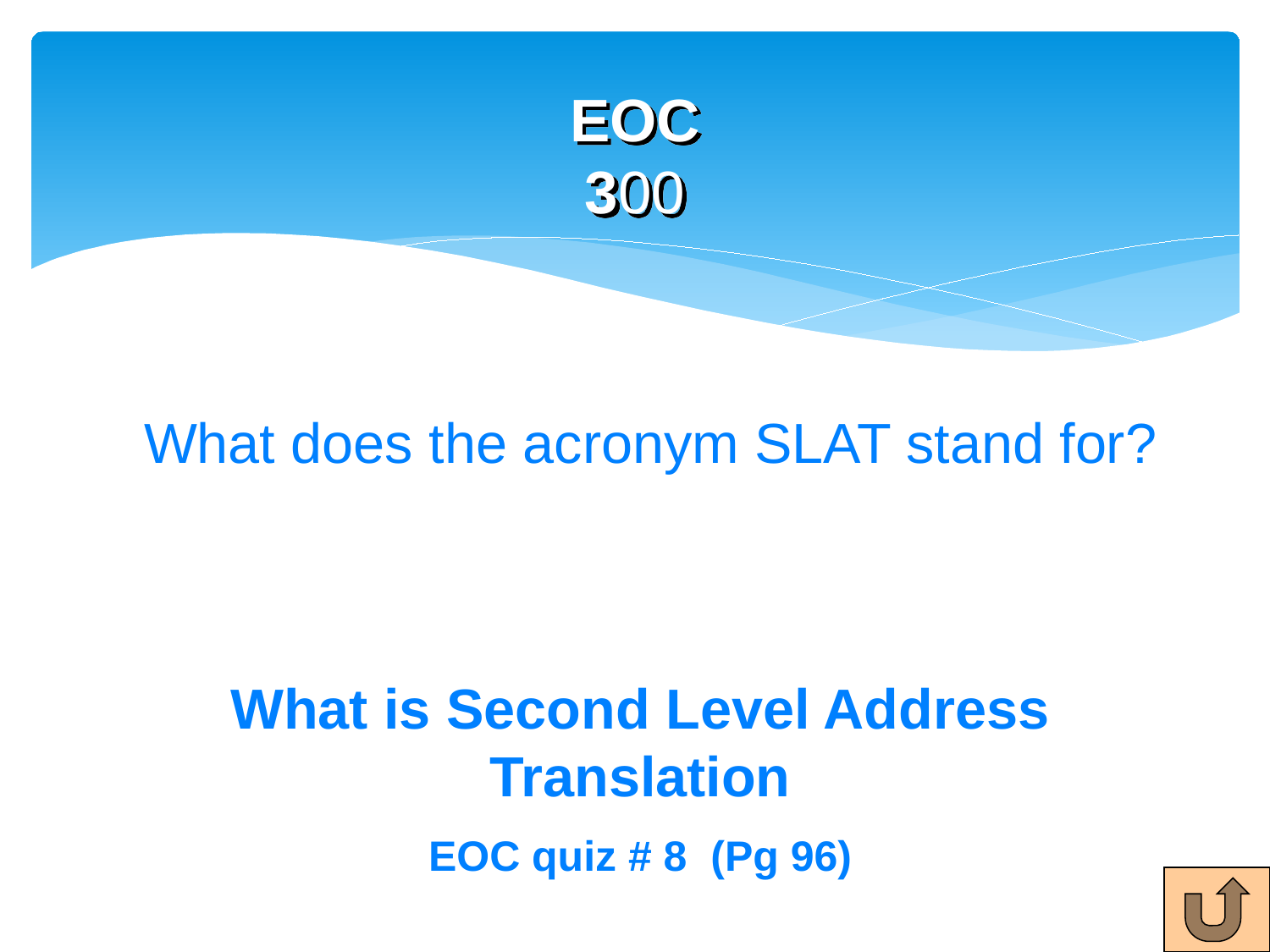

# EOC 300
What does the acronym SLAT stand for?
What is Second Level Address Translation
EOC quiz # 8  (Pg 96)